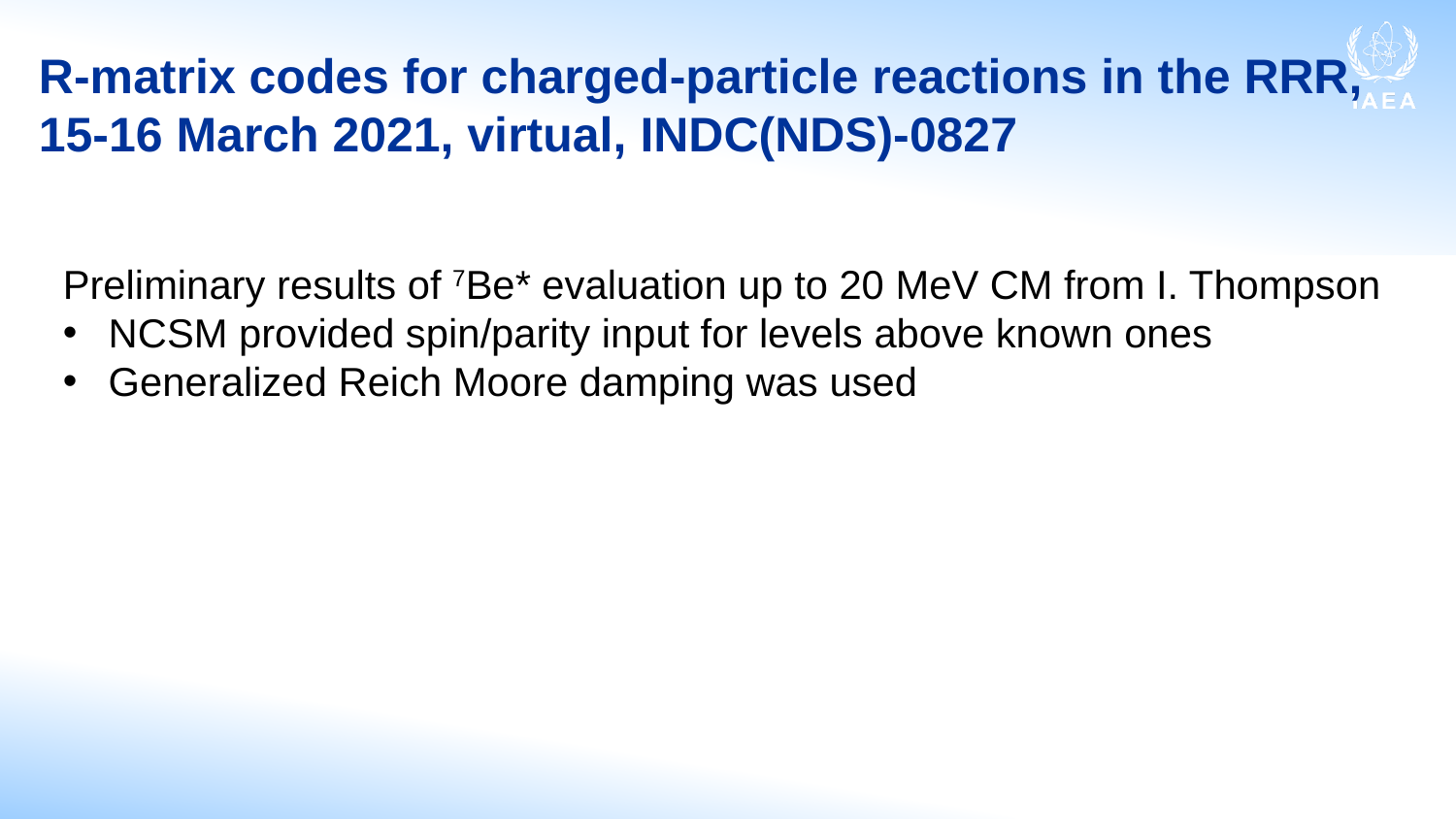

# R-matrix codes for charged-particle reactions in the RRR, 15-16 March 2021, virtual, INDC(NDS)-0827
Preliminary results of 7Be* evaluation up to 20 MeV CM from I. Thompson
NCSM provided spin/parity input for levels above known ones
Generalized Reich Moore damping was used